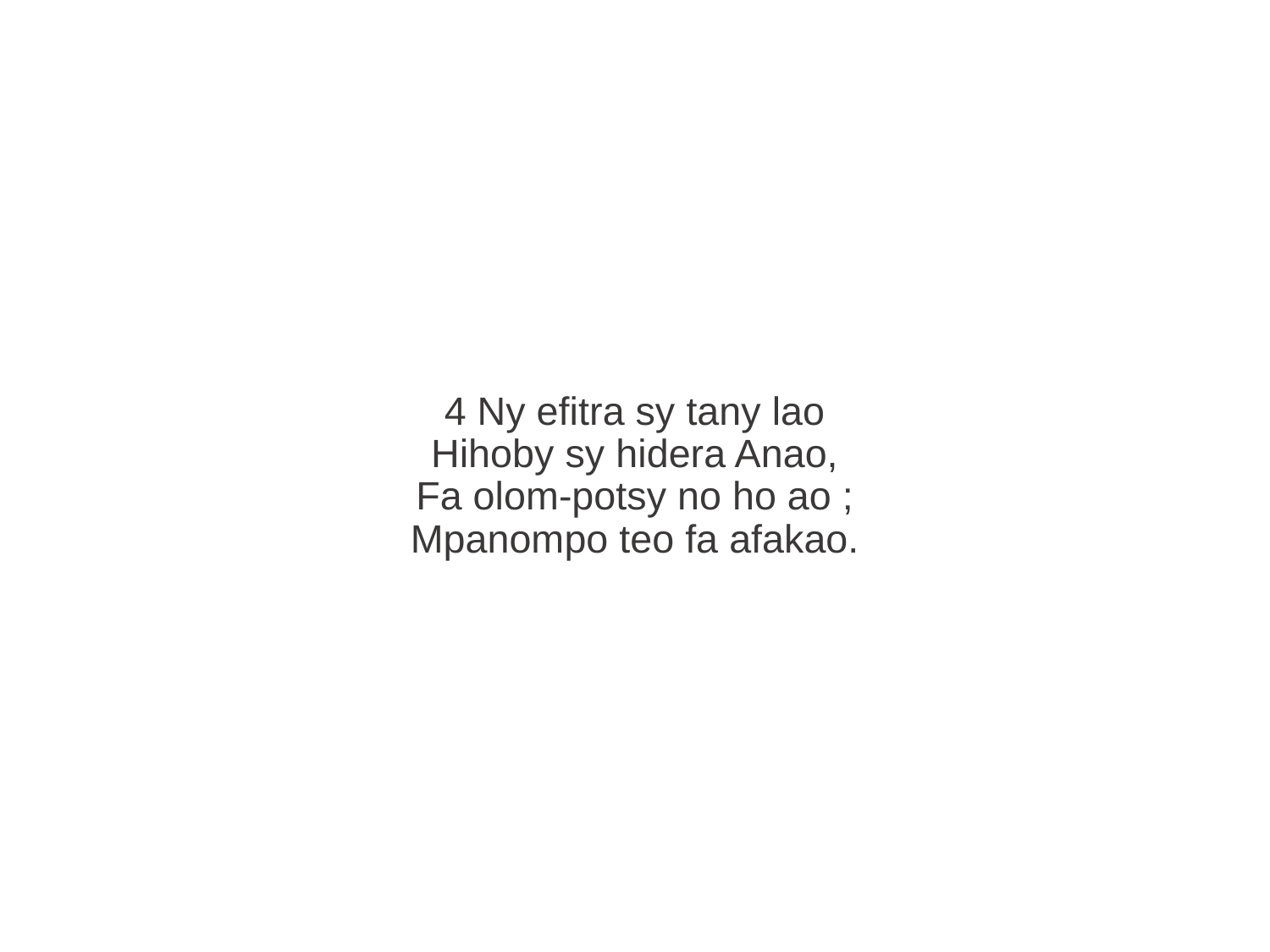

4 Ny efitra sy tany lao
Hihoby sy hidera Anao,
Fa olom-potsy no ho ao ;
Mpanompo teo fa afakao.